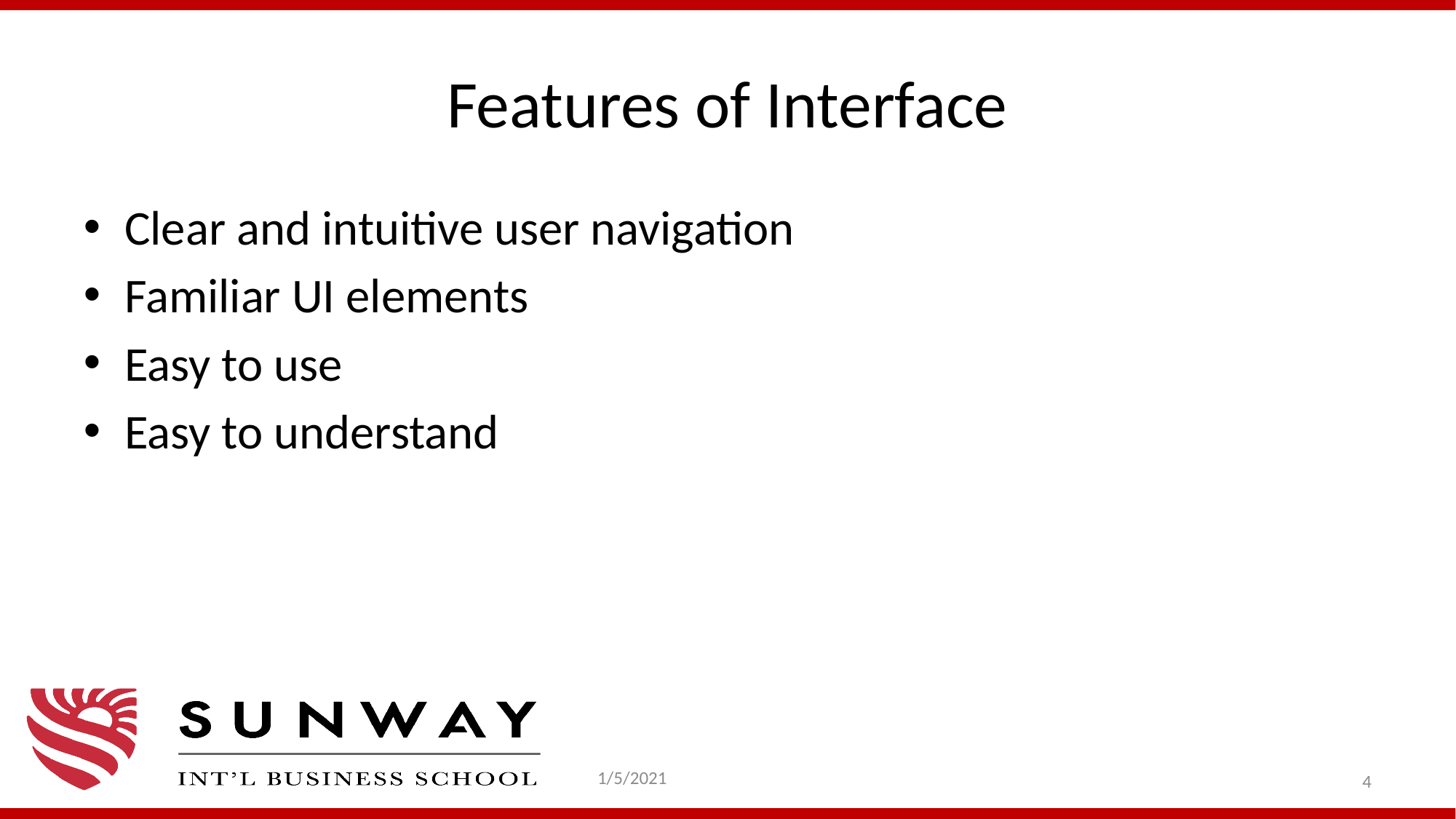

# Features of Interface
Clear and intuitive user navigation
Familiar UI elements
Easy to use
Easy to understand

1/5/2021
4